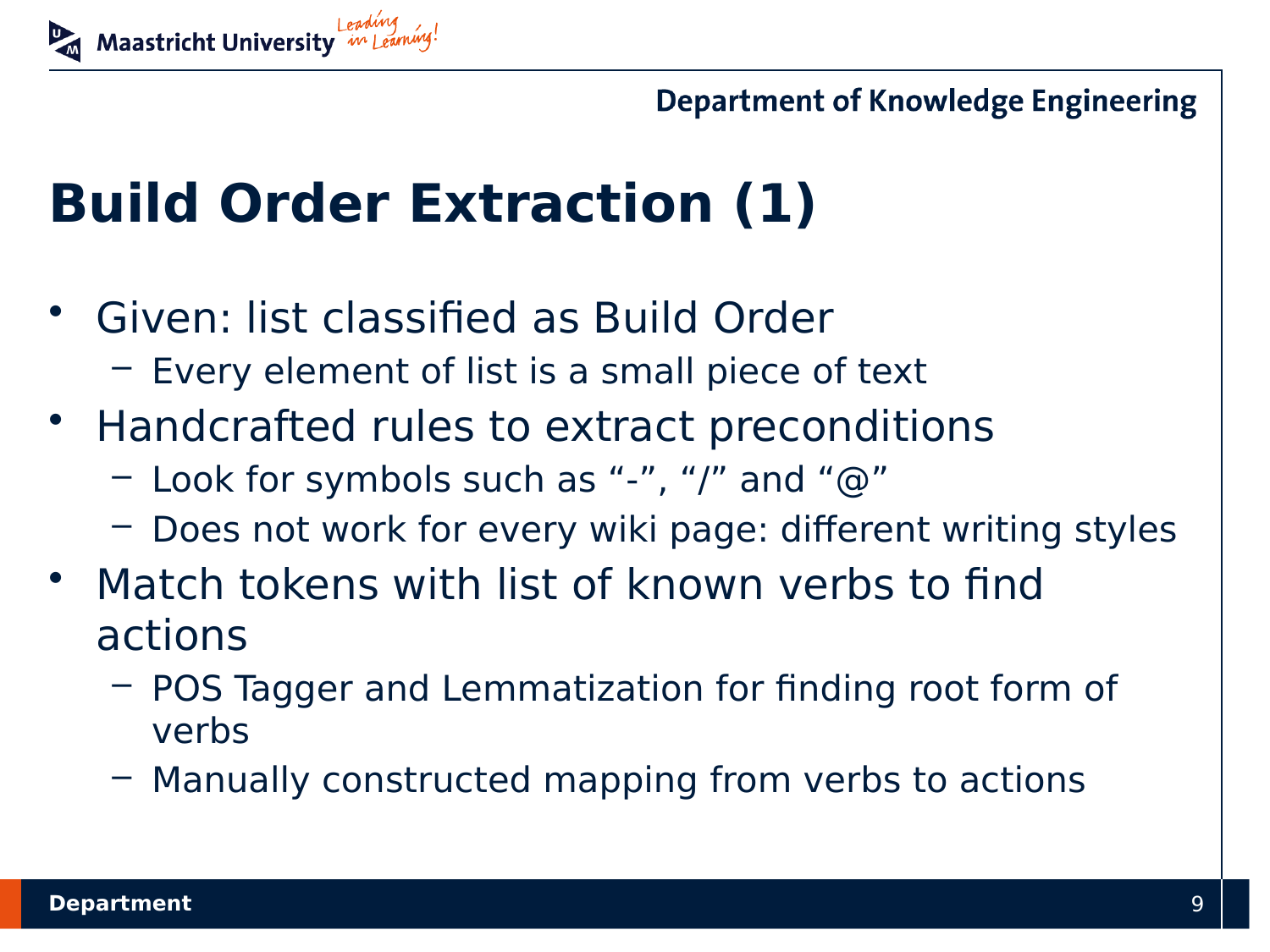

# Build Order Extraction (1)
Given: list classified as Build Order
Every element of list is a small piece of text
Handcrafted rules to extract preconditions
Look for symbols such as “-”, “/” and “@”
Does not work for every wiki page: different writing styles
Match tokens with list of known verbs to find actions
POS Tagger and Lemmatization for finding root form of verbs
Manually constructed mapping from verbs to actions